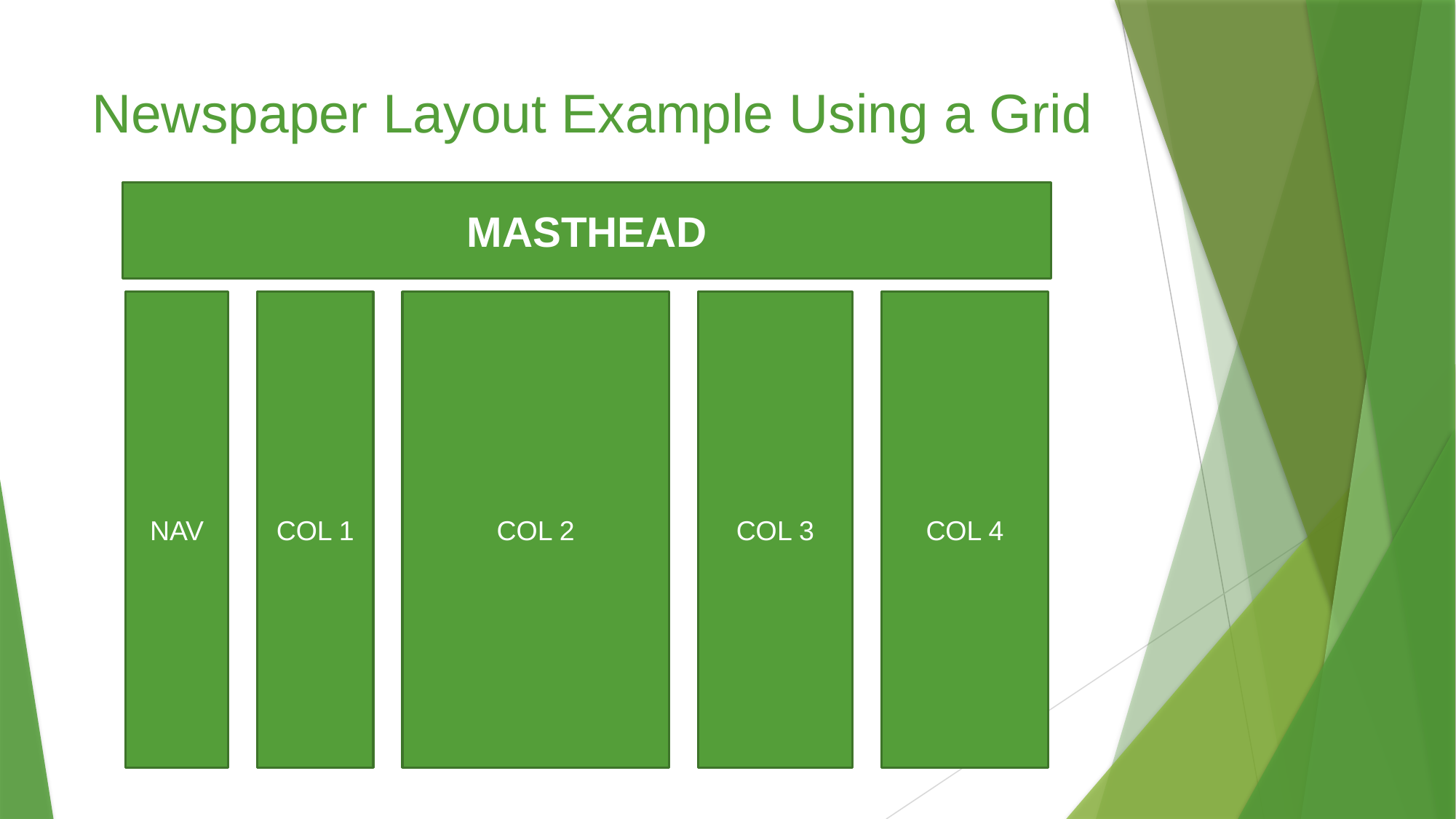

# Newspaper Layout Example Using a Grid

MASTHEAD
COL 1
COL 2
COL 3
COL 4
NAV